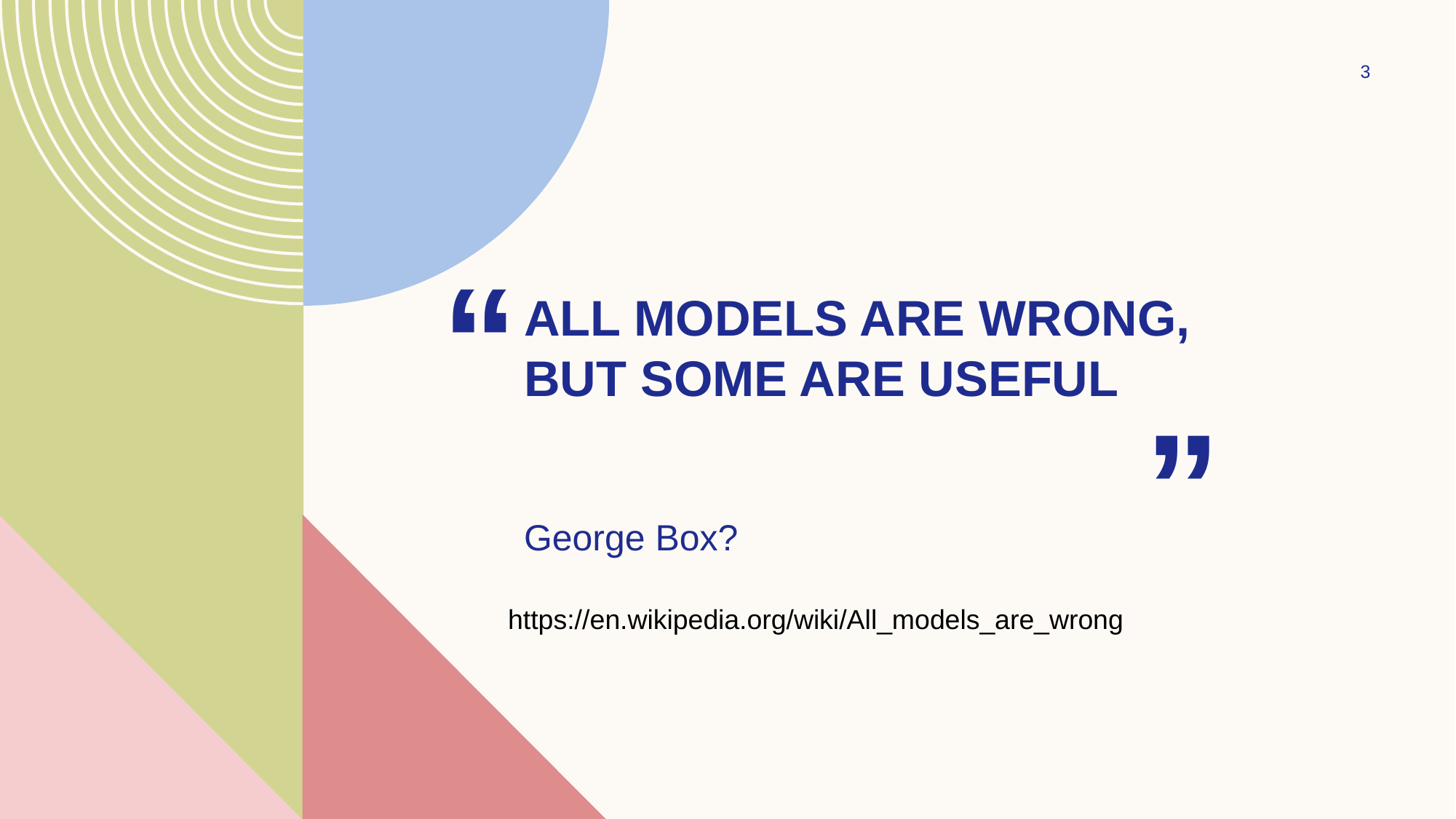

3
“
# all models are wrong, but some are useful
”
George Box?
https://en.wikipedia.org/wiki/All_models_are_wrong